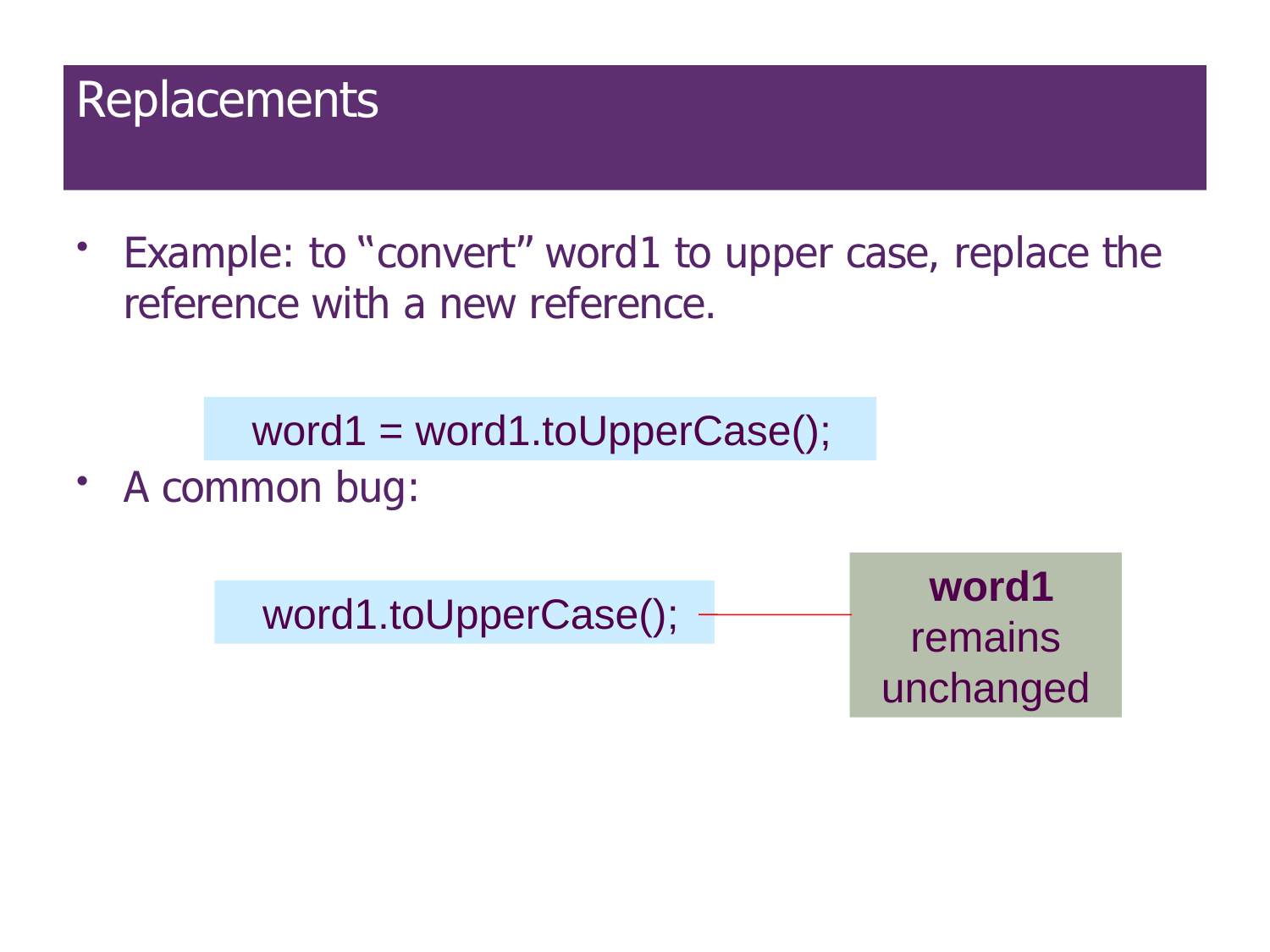

# Replacements
Example: to “convert” word1 to upper case, replace the reference with a new reference.

A common bug:

   word1 = word1.toUpperCase();
 word1 remains unchanged
   word1.toUpperCase();